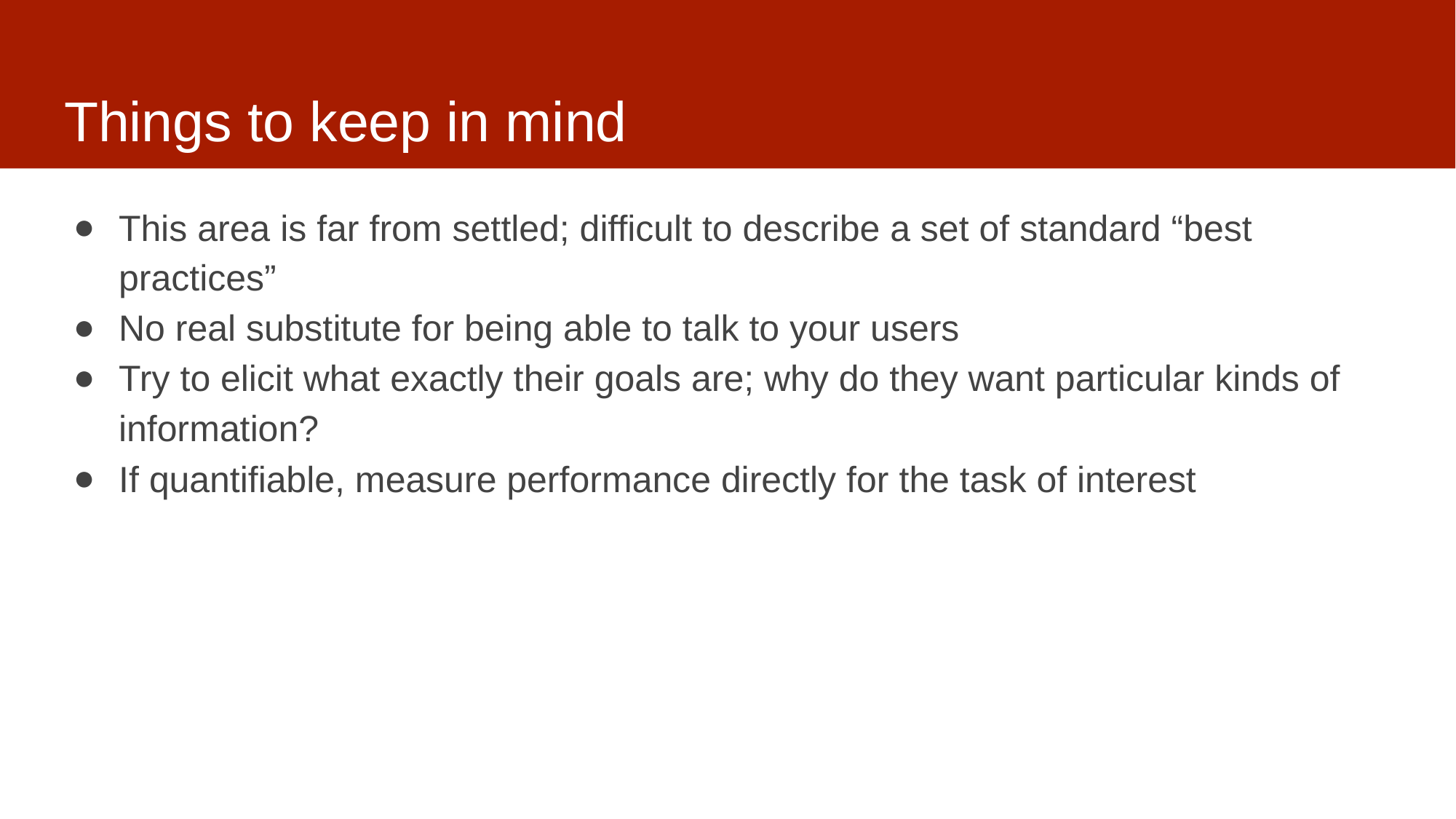

# Things to keep in mind
This area is far from settled; difficult to describe a set of standard “best practices”
No real substitute for being able to talk to your users
Try to elicit what exactly their goals are; why do they want particular kinds of information?
If quantifiable, measure performance directly for the task of interest